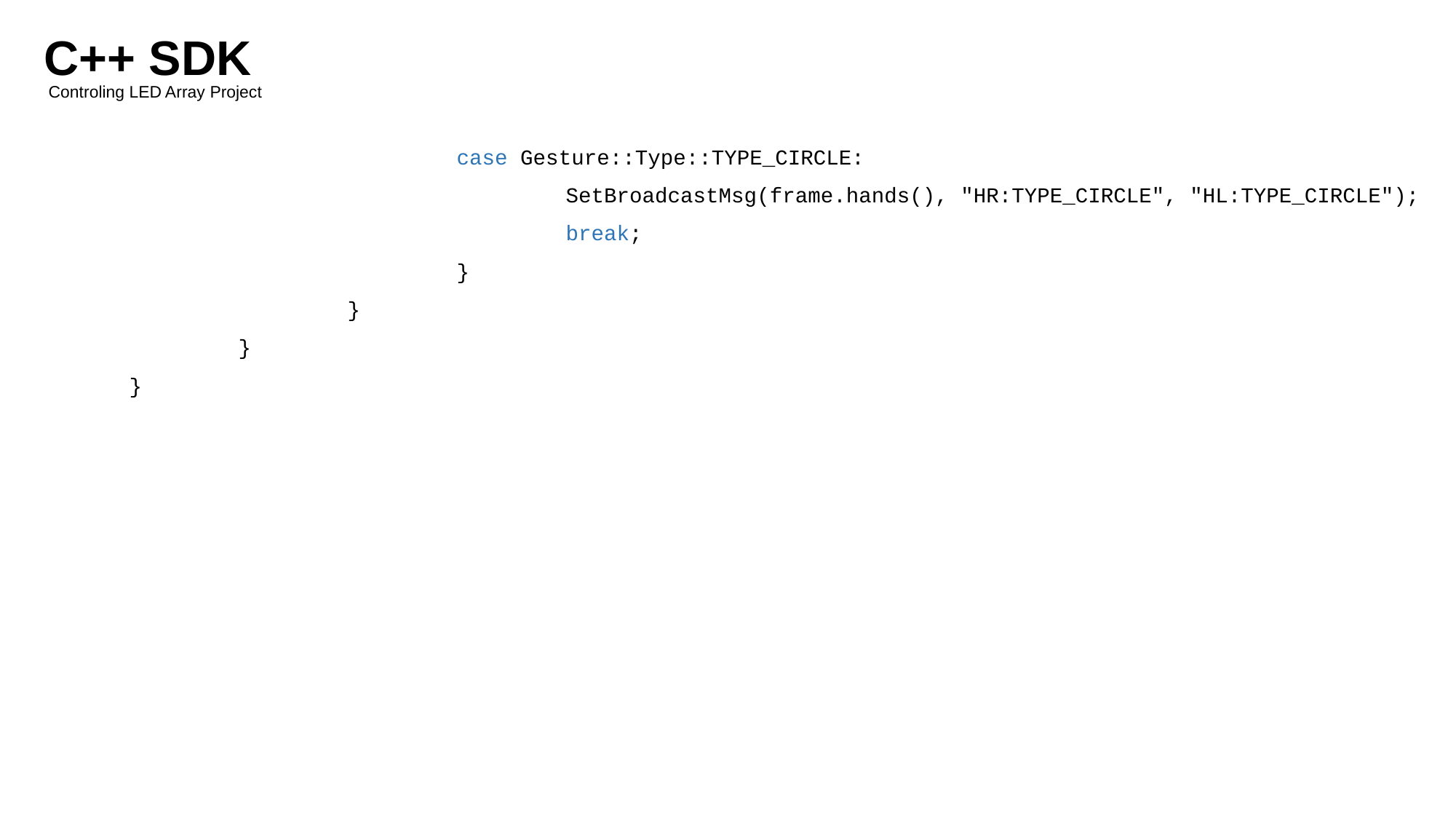

C++ SDK
Controling LED Array Project
					case Gesture::Type::TYPE_CIRCLE:
						SetBroadcastMsg(frame.hands(), "HR:TYPE_CIRCLE", "HL:TYPE_CIRCLE");
						break;
					}
				}
			}
		}